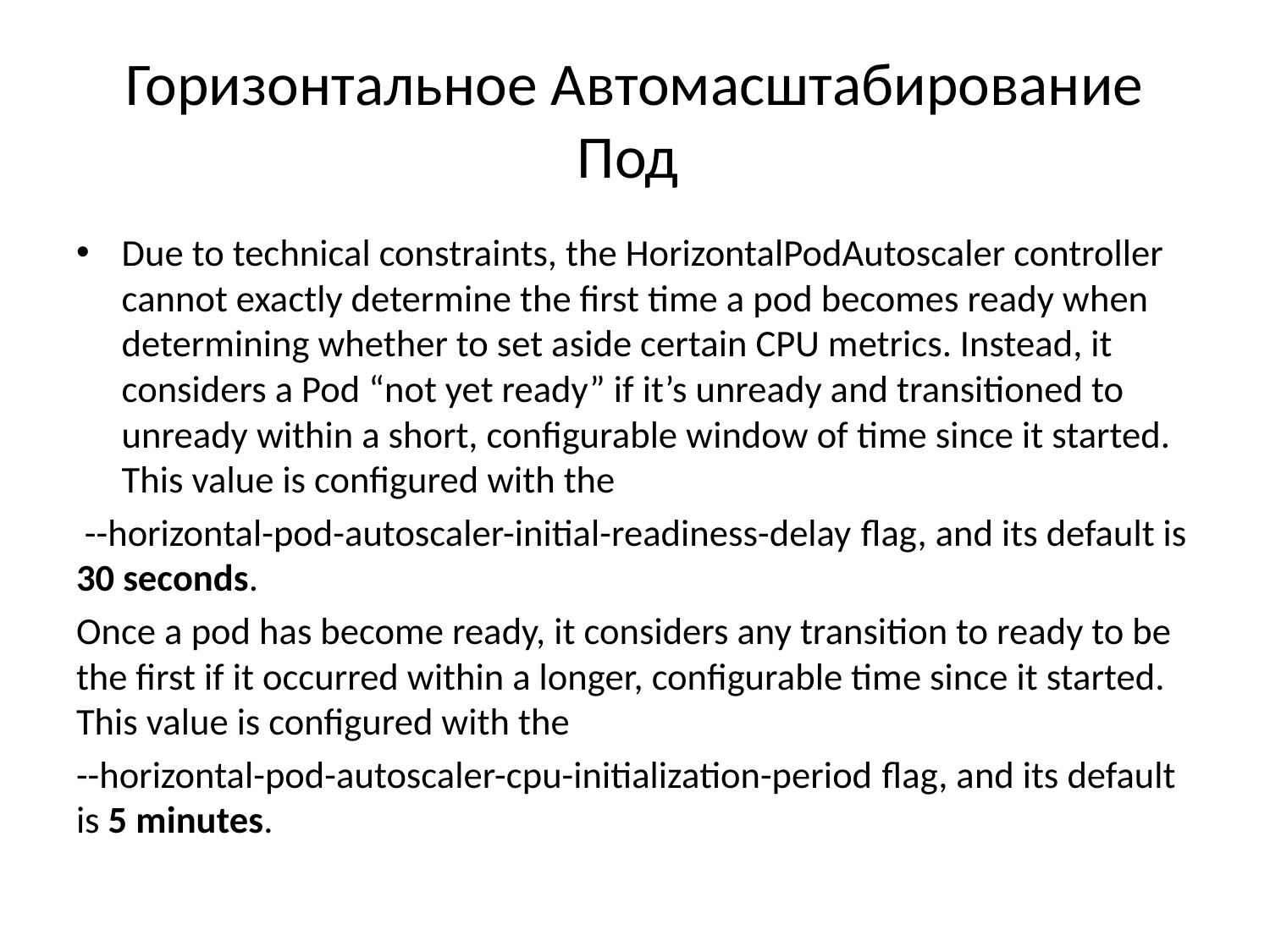

# Горизонтальное Автомасштабирование Под
Due to technical constraints, the HorizontalPodAutoscaler controller cannot exactly determine the first time a pod becomes ready when determining whether to set aside certain CPU metrics. Instead, it considers a Pod “not yet ready” if it’s unready and transitioned to unready within a short, configurable window of time since it started. This value is configured with the
 --horizontal-pod-autoscaler-initial-readiness-delay flag, and its default is 30 seconds.
Once a pod has become ready, it considers any transition to ready to be the first if it occurred within a longer, configurable time since it started. This value is configured with the
--horizontal-pod-autoscaler-cpu-initialization-period flag, and its default is 5 minutes.